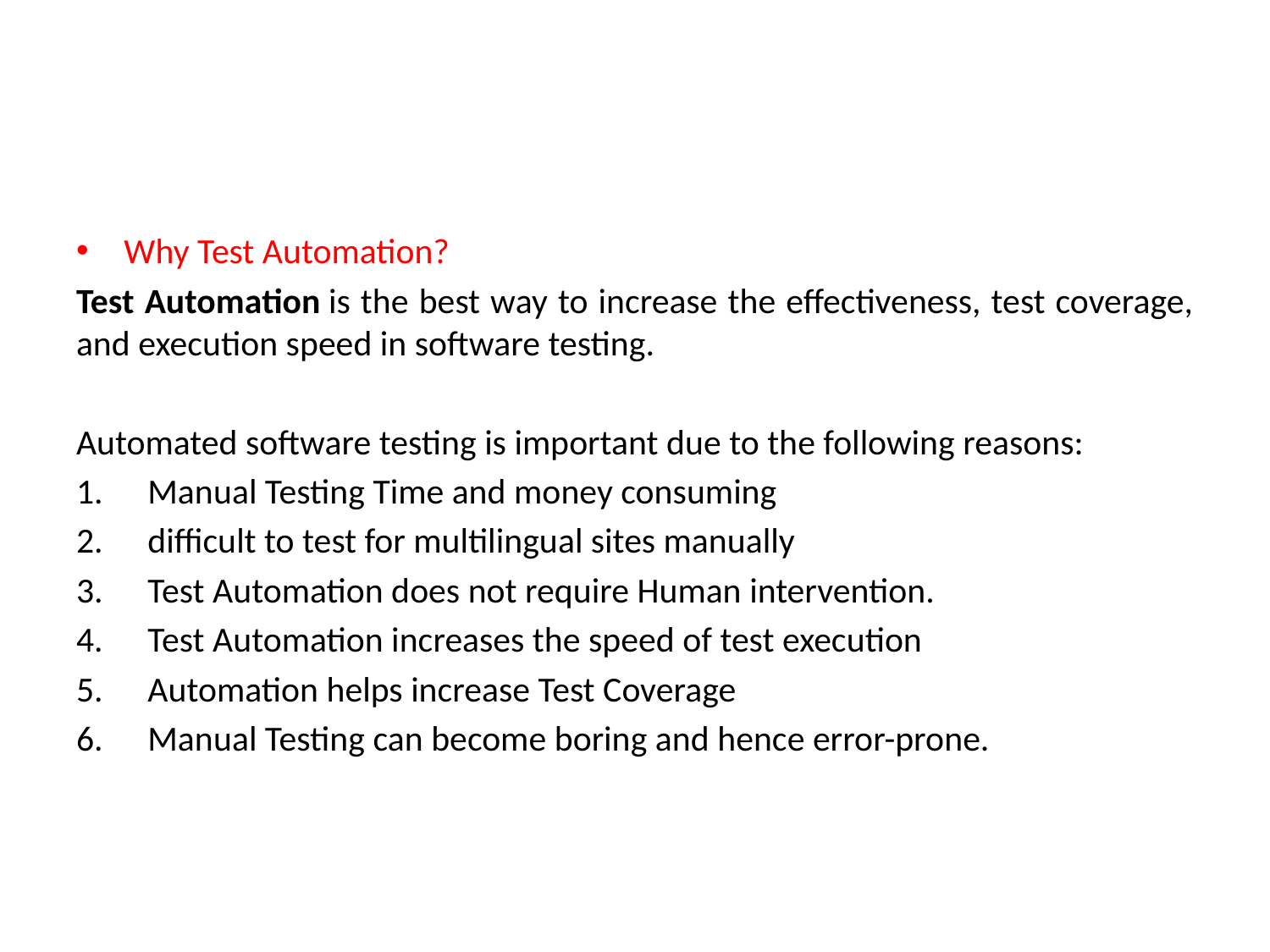

#
Why Test Automation?
Test Automation is the best way to increase the effectiveness, test coverage, and execution speed in software testing.

Automated software testing is important due to the following reasons:
Manual Testing Time and money consuming
difficult to test for multilingual sites manually
Test Automation does not require Human intervention.
Test Automation increases the speed of test execution
Automation helps increase Test Coverage
Manual Testing can become boring and hence error-prone.